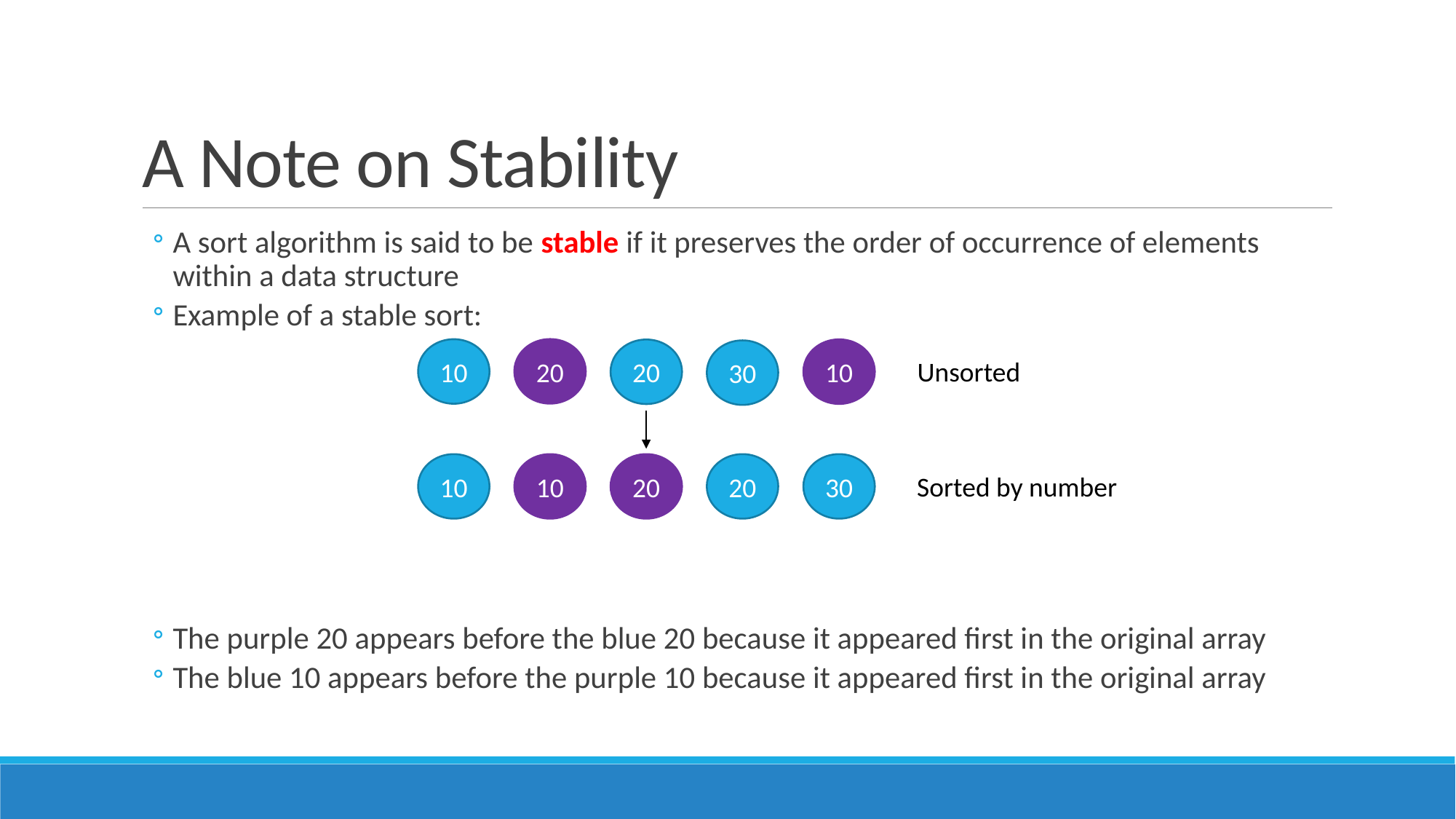

# A Note on Stability
A sort algorithm is said to be stable if it preserves the order of occurrence of elements within a data structure
Example of a stable sort:

The purple 20 appears before the blue 20 because it appeared first in the original array
The blue 10 appears before the purple 10 because it appeared first in the original array

20
10
10
20
30
Unsorted
10
20
30
10
20
Sorted by number